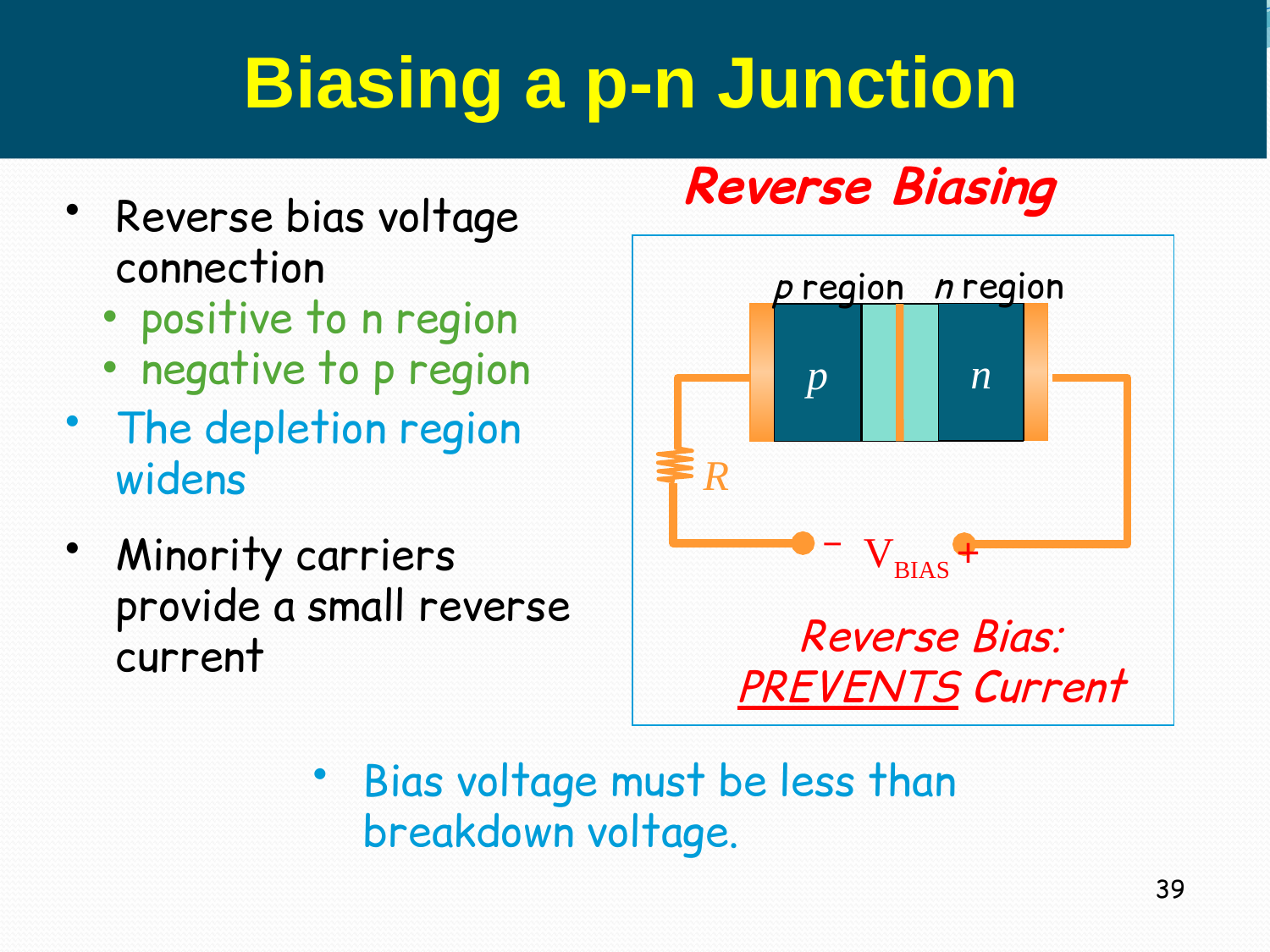

Biasing a p-n Junction
Reverse Biasing
Reverse bias voltage connection
positive to n region
negative to p region
The depletion region    widens
Minority carriers provide a small reverse current

n region
p region
n

p

R

VBIAS +

Reverse Bias:
PREVENTS Current
Bias voltage must be less than breakdown voltage.
39